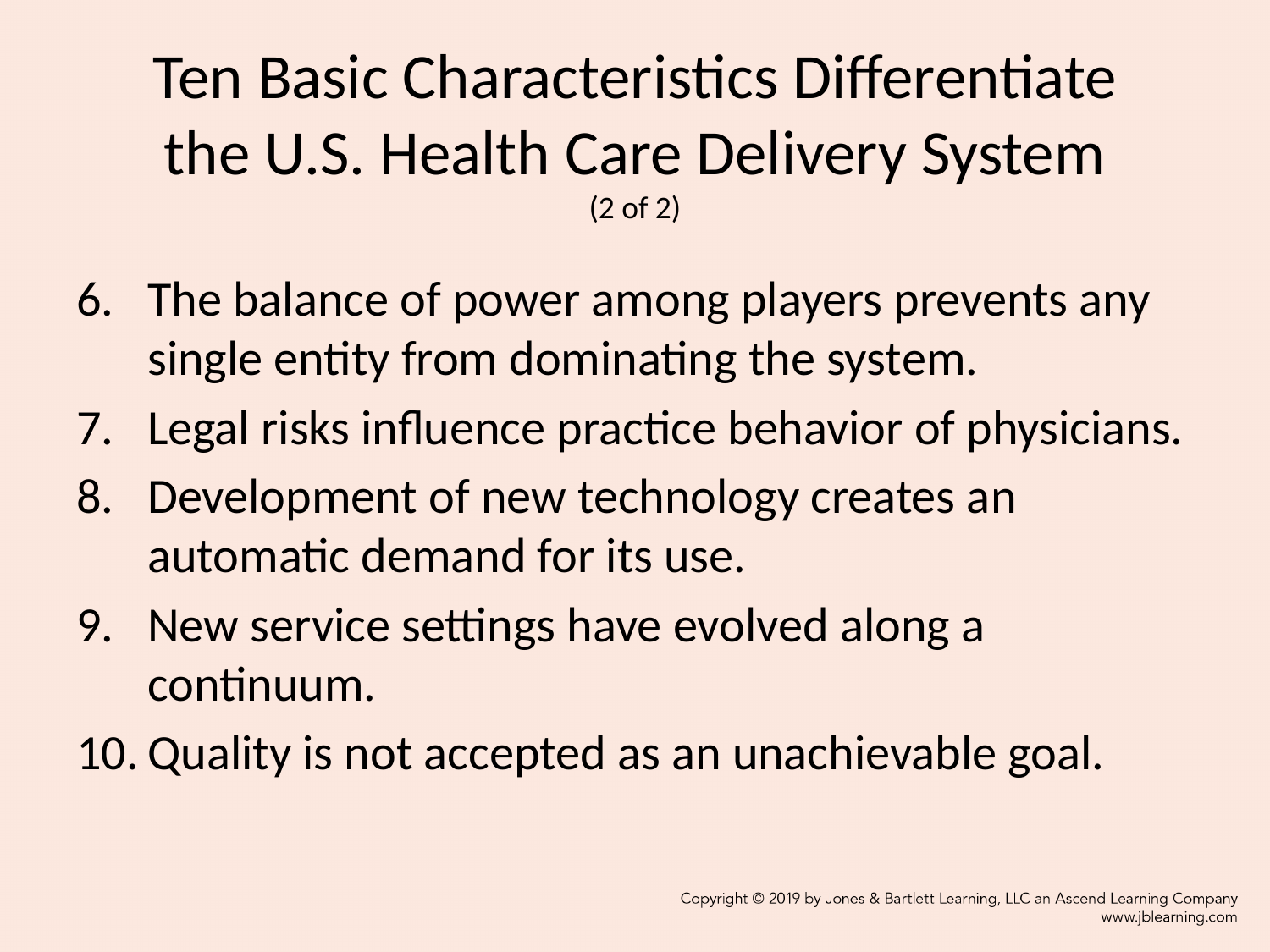

# Ten Basic Characteristics Differentiate the U.S. Health Care Delivery System (2 of 2)
The balance of power among players prevents any single entity from dominating the system.
Legal risks influence practice behavior of physicians.
Development of new technology creates an automatic demand for its use.
New service settings have evolved along a continuum.
Quality is not accepted as an unachievable goal.